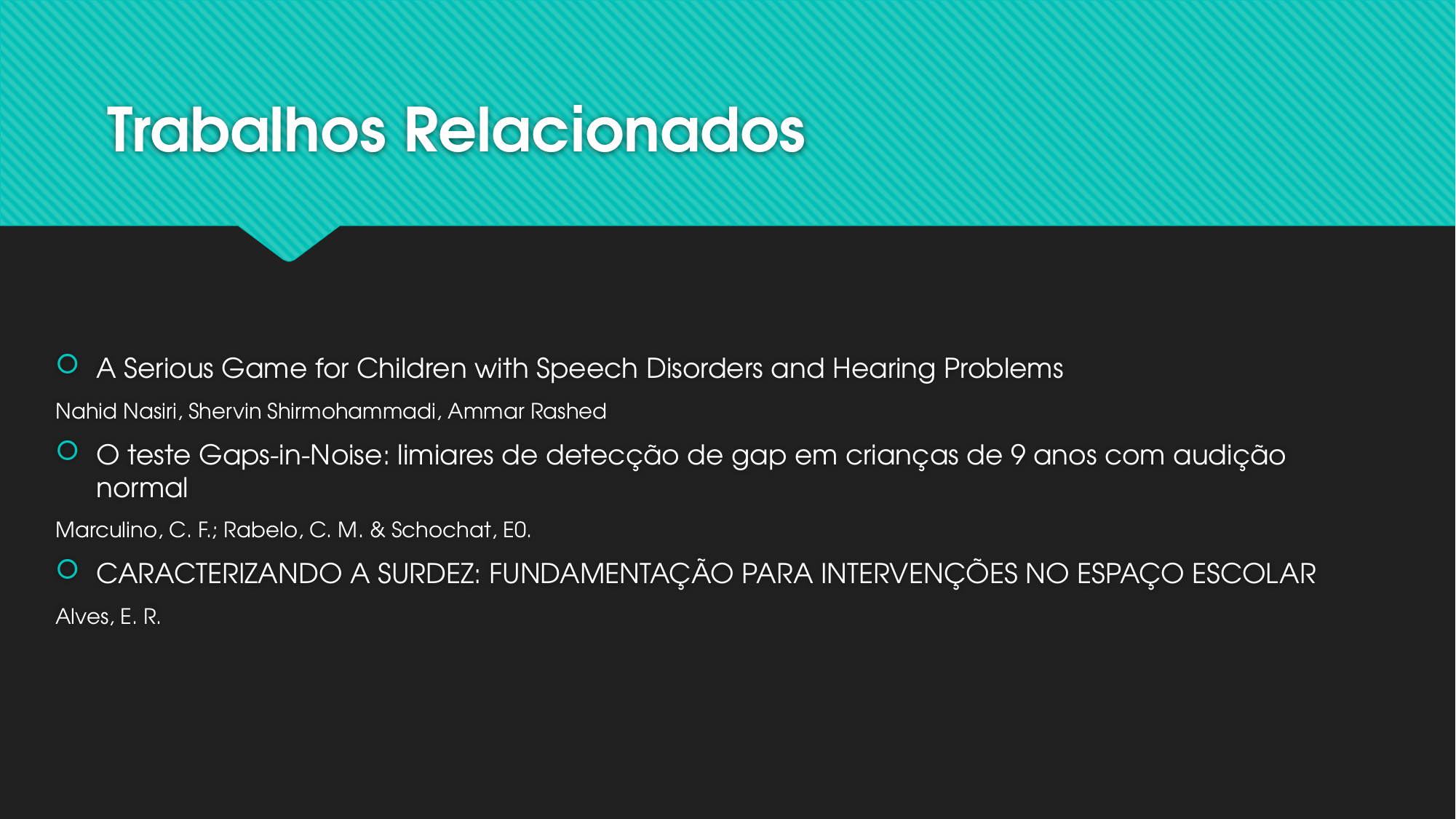

# Trabalhos Relacionados
A Serious Game for Children with Speech Disorders and Hearing Problems
Nahid Nasiri, Shervin Shirmohammadi, Ammar Rashed
O teste Gaps-in-Noise: limiares de detecção de gap em crianças de 9 anos com audição normal
Marculino, C. F.; Rabelo, C. M. & Schochat, E0.
CARACTERIZANDO A SURDEZ: FUNDAMENTAÇÃO PARA INTERVENÇÕES NO ESPAÇO ESCOLAR
Alves, E. R.